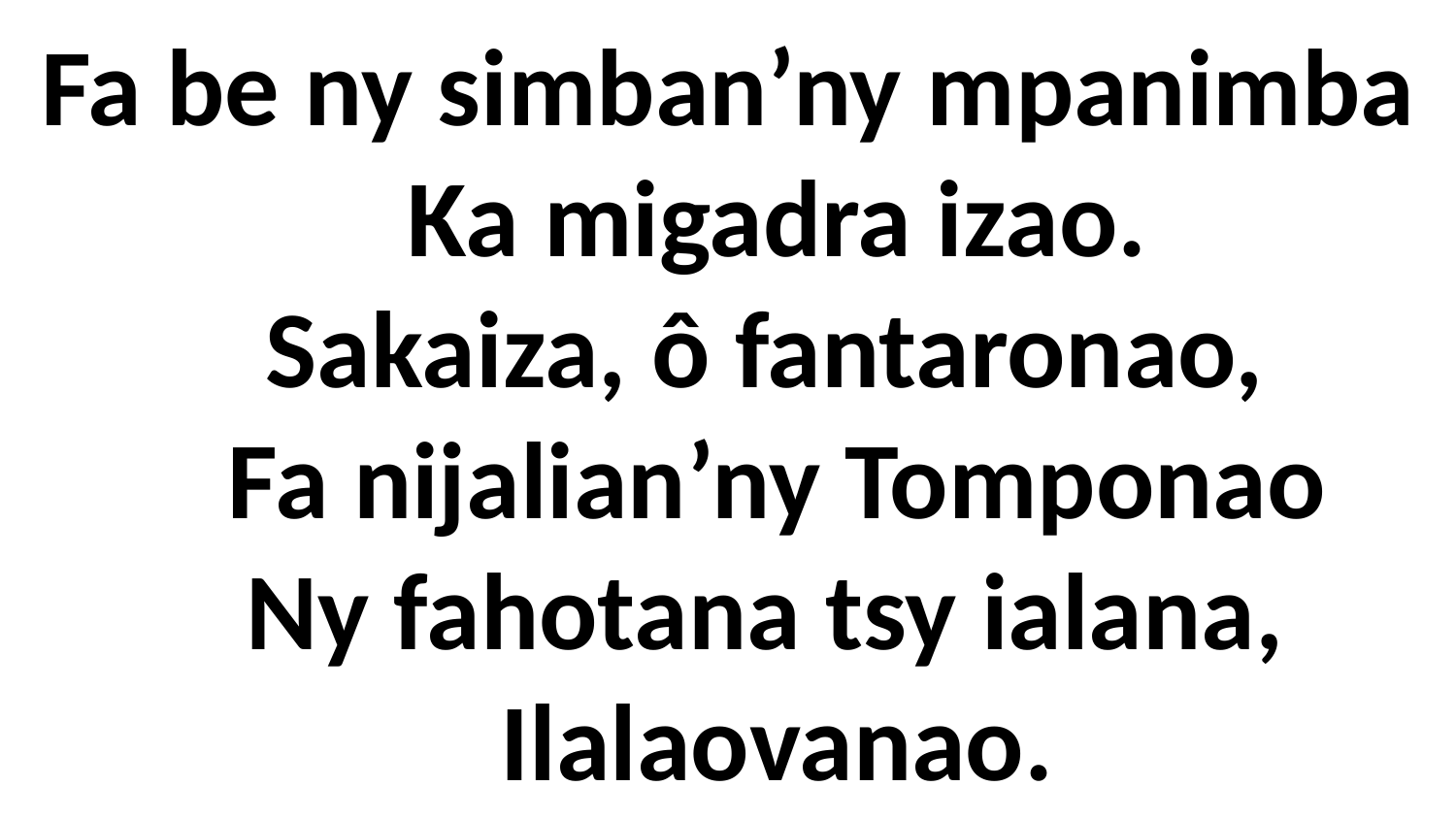

# Fa be ny simban’ny mpanimba Ka migadra izao. Sakaiza, ô fantaronao, Fa nijalian’ny Tomponao Ny fahotana tsy ialana, Ilalaovanao.